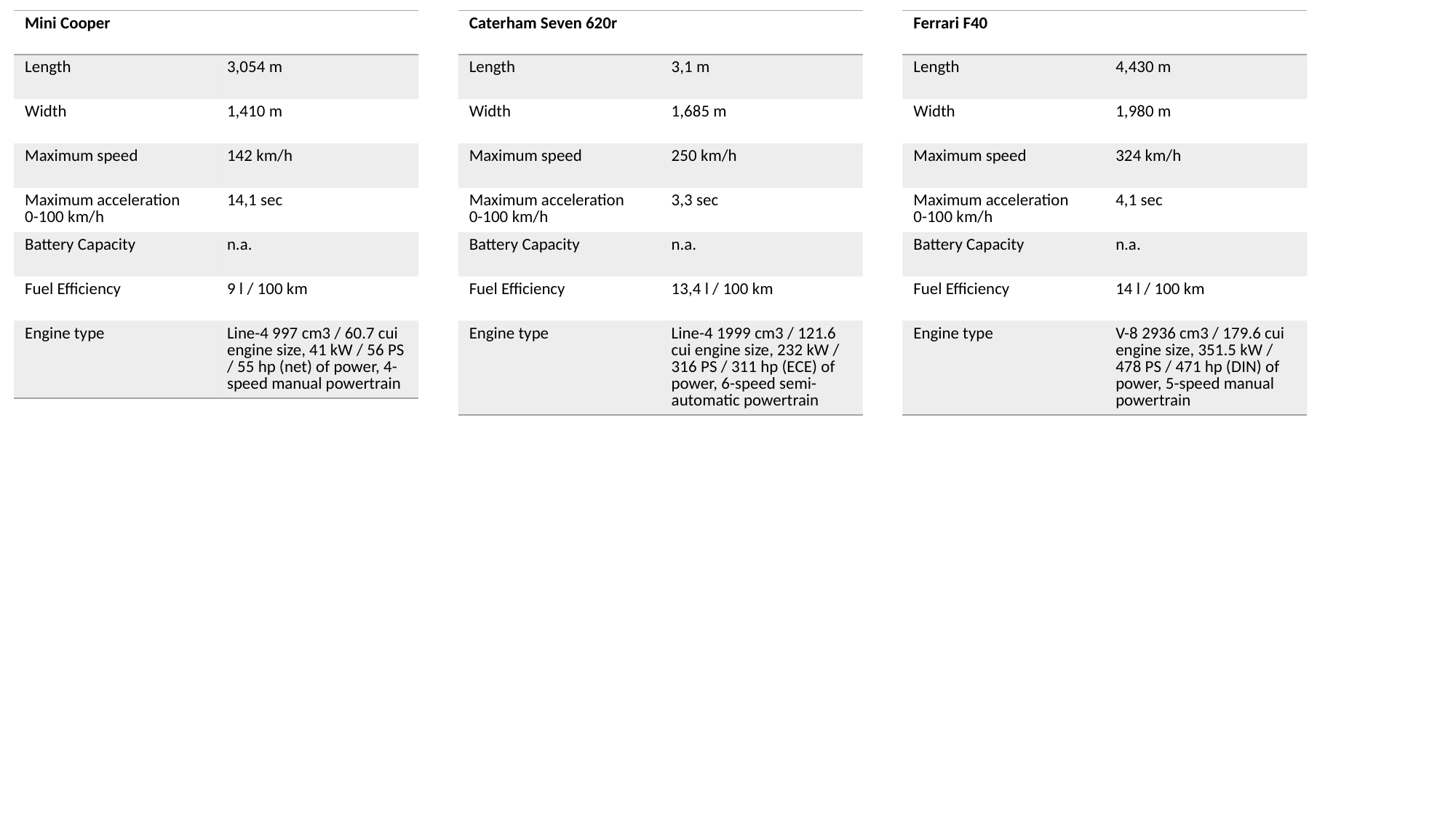

| Mini Cooper |  |
| --- | --- |
| Length | 3,054 m |
| Width | 1,410 m |
| Maximum speed | 142 km/h |
| Maximum acceleration 0-100 km/h | 14,1 sec |
| Battery Capacity | n.a. |
| Fuel Efficiency | 9 l / 100 km |
| Engine type | Line-4 997 cm3 / 60.7 cui engine size, 41 kW / 56 PS / 55 hp (net) of power, 4-speed manual powertrain |
| Caterham Seven 620r |  |
| --- | --- |
| Length | 3,1 m |
| Width | 1,685 m |
| Maximum speed | 250 km/h |
| Maximum acceleration 0-100 km/h | 3,3 sec |
| Battery Capacity | n.a. |
| Fuel Efficiency | 13,4 l / 100 km |
| Engine type | Line-4 1999 cm3 / 121.6 cui engine size, 232 kW / 316 PS / 311 hp (ECE) of power, 6-speed semi-automatic powertrain |
| Ferrari F40 |  |
| --- | --- |
| Length | 4,430 m |
| Width | 1,980 m |
| Maximum speed | 324 km/h |
| Maximum acceleration 0-100 km/h | 4,1 sec |
| Battery Capacity | n.a. |
| Fuel Efficiency | 14 l / 100 km |
| Engine type | V-8 2936 cm3 / 179.6 cui engine size, 351.5 kW / 478 PS / 471 hp (DIN) of power, 5-speed manual powertrain |